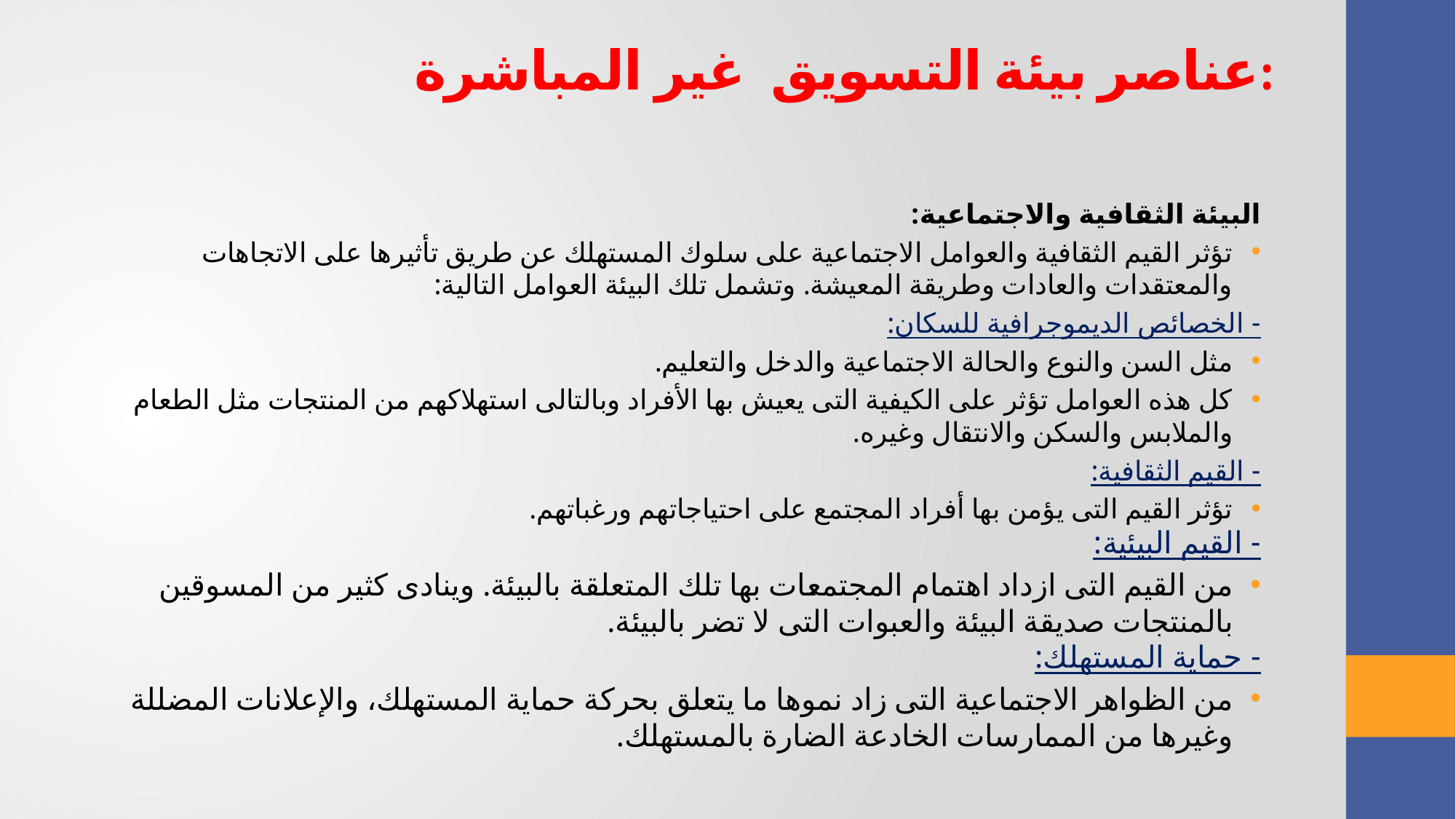

# عناصر بيئة التسويق  غير المباشرة:
البيئة الثقافية والاجتماعية:
تؤثر القيم الثقافية والعوامل الاجتماعية على سلوك المستهلك عن طريق تأثيرها على الاتجاهات والمعتقدات والعادات وطريقة المعيشة. وتشمل تلك البيئة العوامل التالية:
- الخصائص الديموجرافية للسكان:
مثل السن والنوع والحالة الاجتماعية والدخل والتعليم.
كل هذه العوامل تؤثر على الكيفية التى يعيش بها الأفراد وبالتالى استهلاكهم من المنتجات مثل الطعام والملابس والسكن والانتقال وغيره.
- القيم الثقافية:
تؤثر القيم التى يؤمن بها أفراد المجتمع على احتياجاتهم ورغباتهم.
- القيم البيئية:
من القيم التى ازداد اهتمام المجتمعات بها تلك المتعلقة بالبيئة. وينادى كثير من المسوقين بالمنتجات صديقة البيئة والعبوات التى لا تضر بالبيئة.
- حماية المستهلك:
من الظواهر الاجتماعية التى زاد نموها ما يتعلق بحركة حماية المستهلك، والإعلانات المضللة وغيرها من الممارسات الخادعة الضارة بالمستهلك.